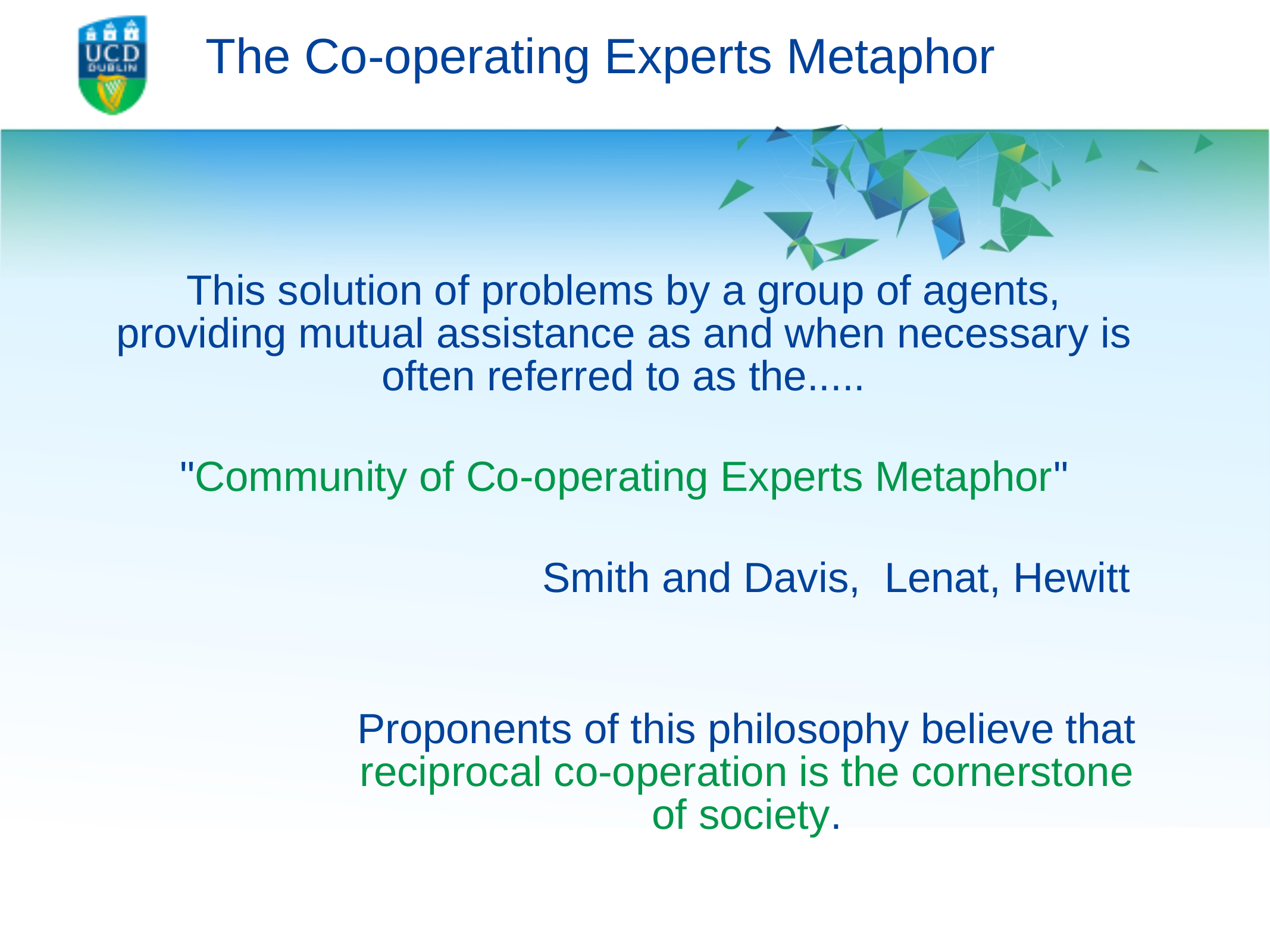

# The Co-operating Experts Metaphor
This solution of problems by a group of agents, providing mutual assistance as and when necessary is often referred to as the.....

"Community of Co-operating Experts Metaphor"

		Smith and Davis,  Lenat, Hewitt

Proponents of this philosophy believe that reciprocal co-operation is the cornerstone of society.